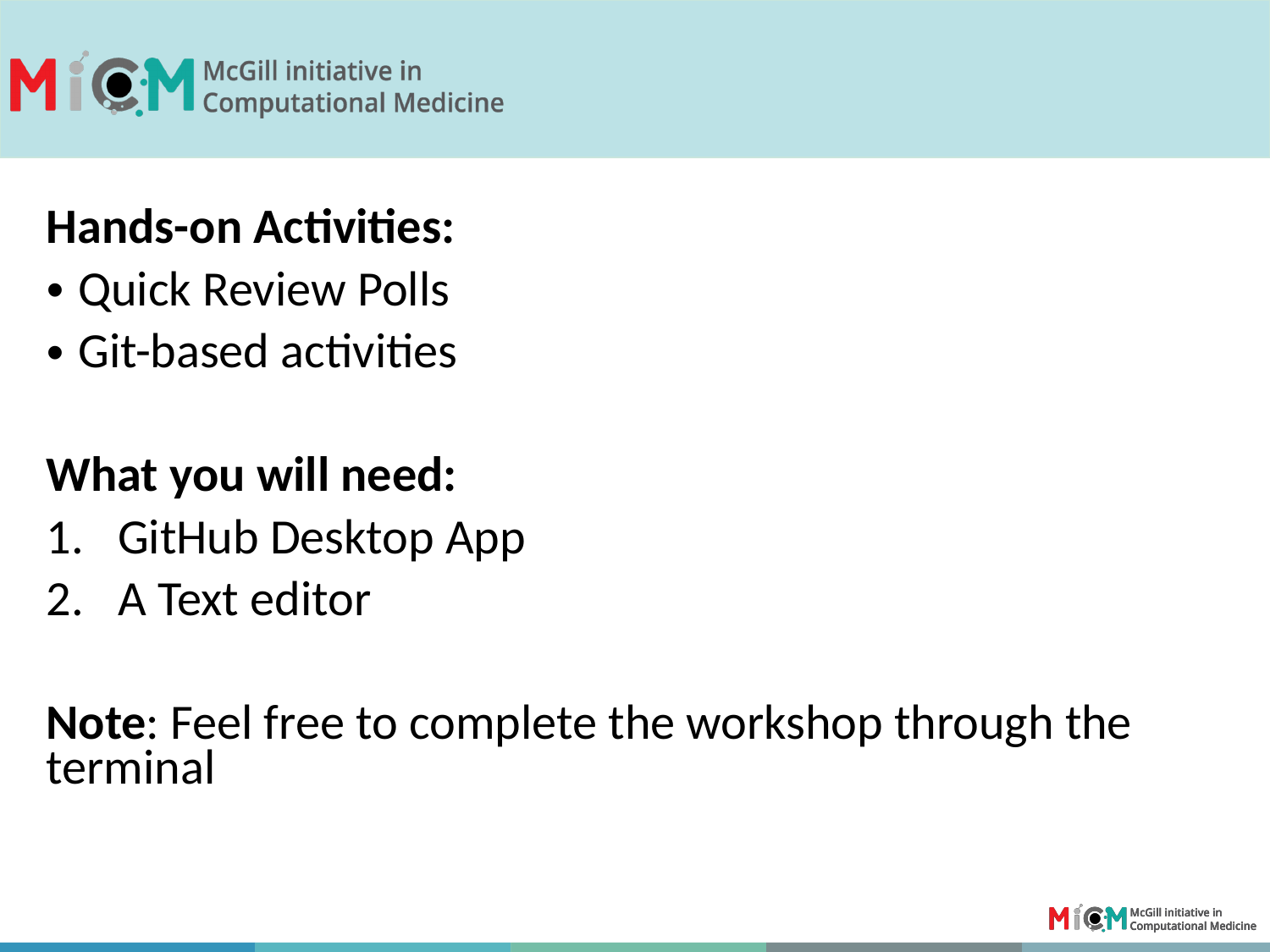

Hands-on Activities:
Quick Review Polls
Git-based activities

What you will need:
GitHub Desktop App
A Text editor

Note: Feel free to complete the workshop through the terminal